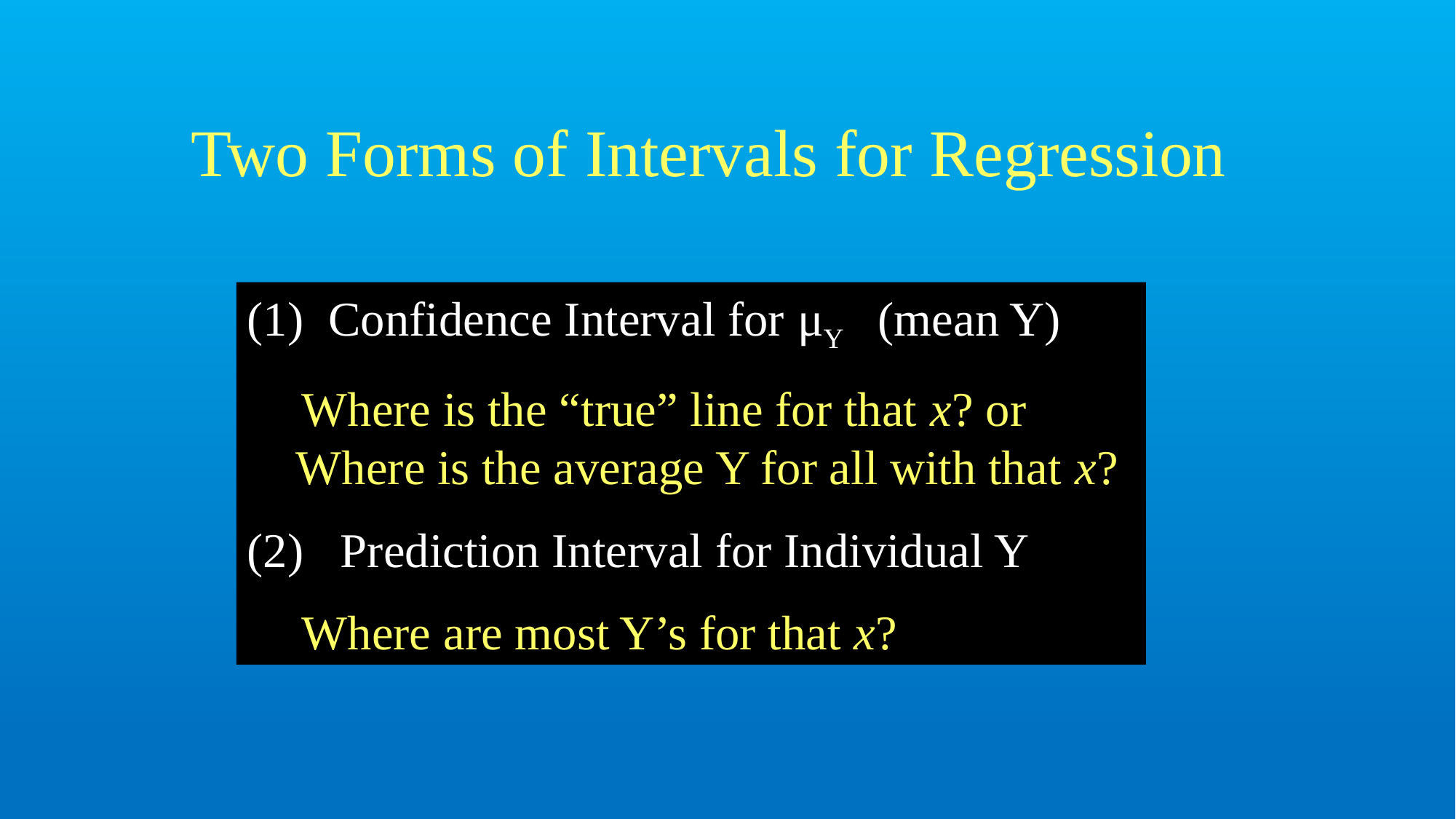

# Two Forms of Intervals for Regression
  Confidence Interval for μY     (mean Y)
	Where is the “true” line for that x? or
    Where is the average Y for all with that x?
   Prediction Interval for Individual Y
  	Where are most Y’s for that x?